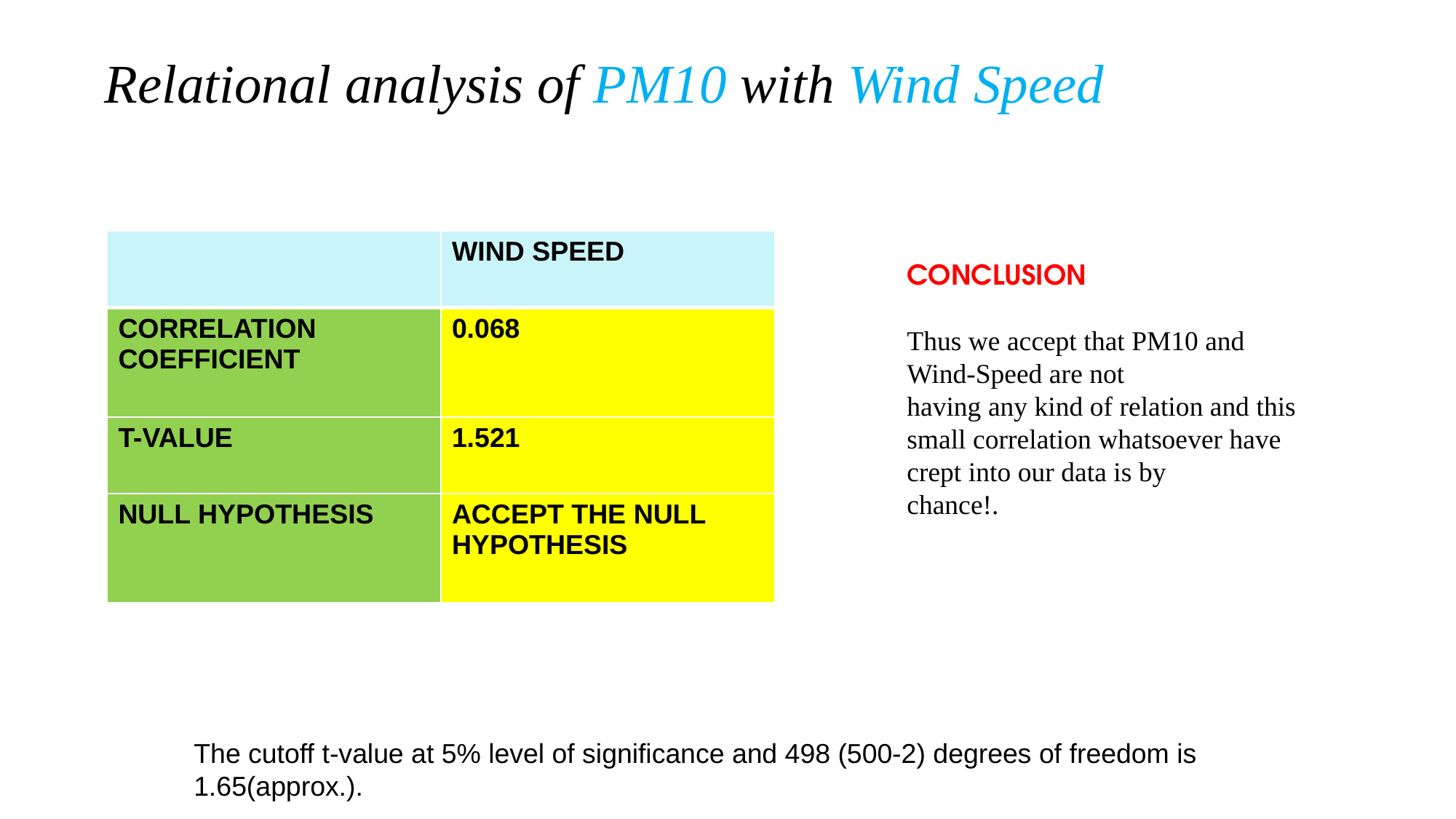

Relational analysis of PM10 with Wind Speed
|  | WIND SPEED |
| --- | --- |
| CORRELATION COEFFICIENT | 0.068 |
| T-VALUE | 1.521 |
| NULL HYPOTHESIS | ACCEPT THE NULL HYPOTHESIS |
CONCLUSION

Thus we accept that PM10 and Wind-Speed are not
having any kind of relation and this small correlation whatsoever have crept into our data is by
chance!.

The cutoff t-value at 5% level of significance and 498 (500-2) degrees of freedom is 1.65(approx.).